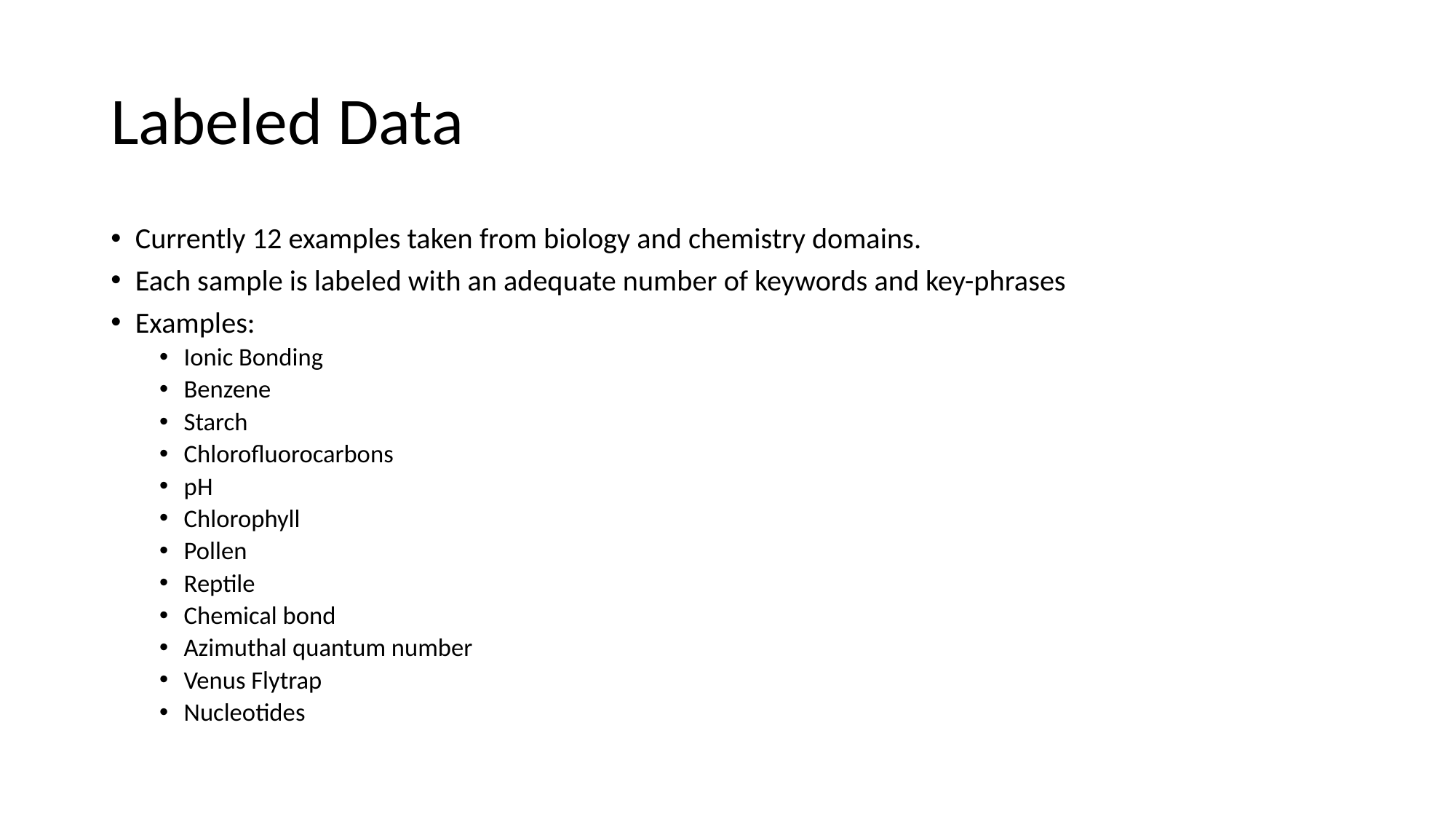

# Labeled Data
Currently 12 examples taken from biology and chemistry domains.
Each sample is labeled with an adequate number of keywords and key-phrases
Examples:
Ionic Bonding
Benzene
Starch
Chlorofluorocarbons
pH
Chlorophyll
Pollen
Reptile
Chemical bond
Azimuthal quantum number
Venus Flytrap
Nucleotides